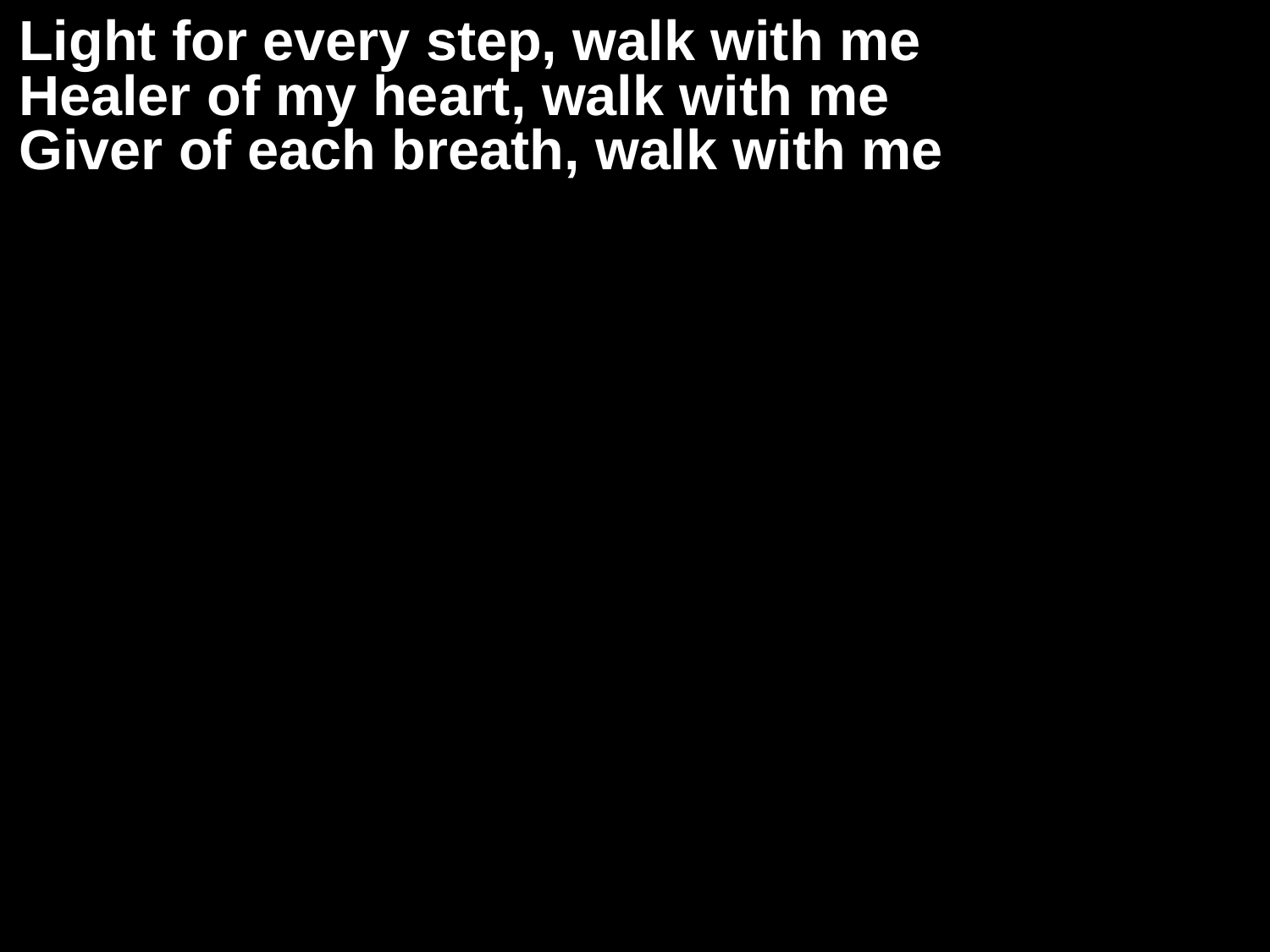

Light for every step, walk with me
Healer of my heart, walk with me
Giver of each breath, walk with me